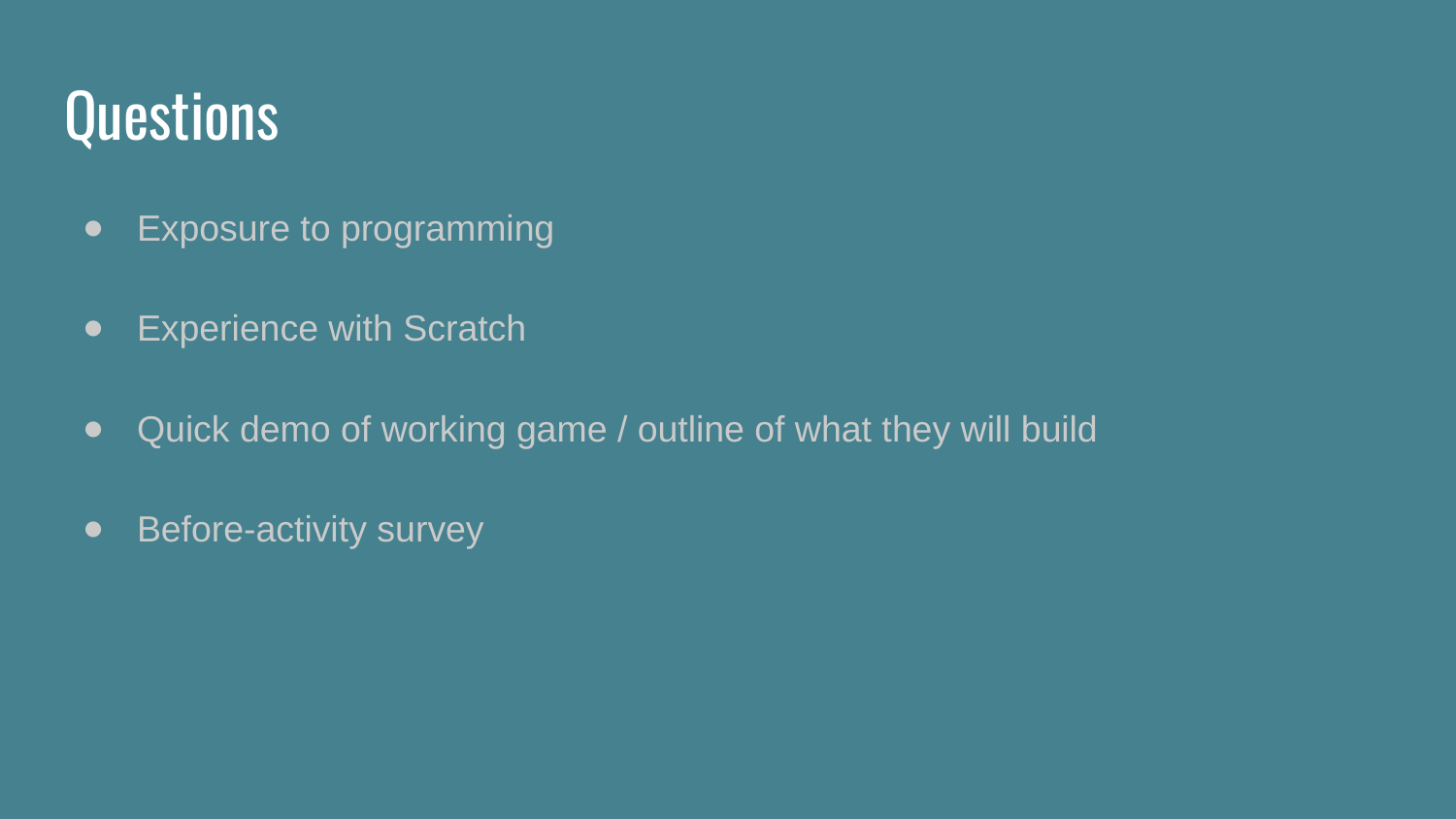

Questions
Exposure to programming

Experience with Scratch

Quick demo of working game / outline of what they will build

Before-activity survey